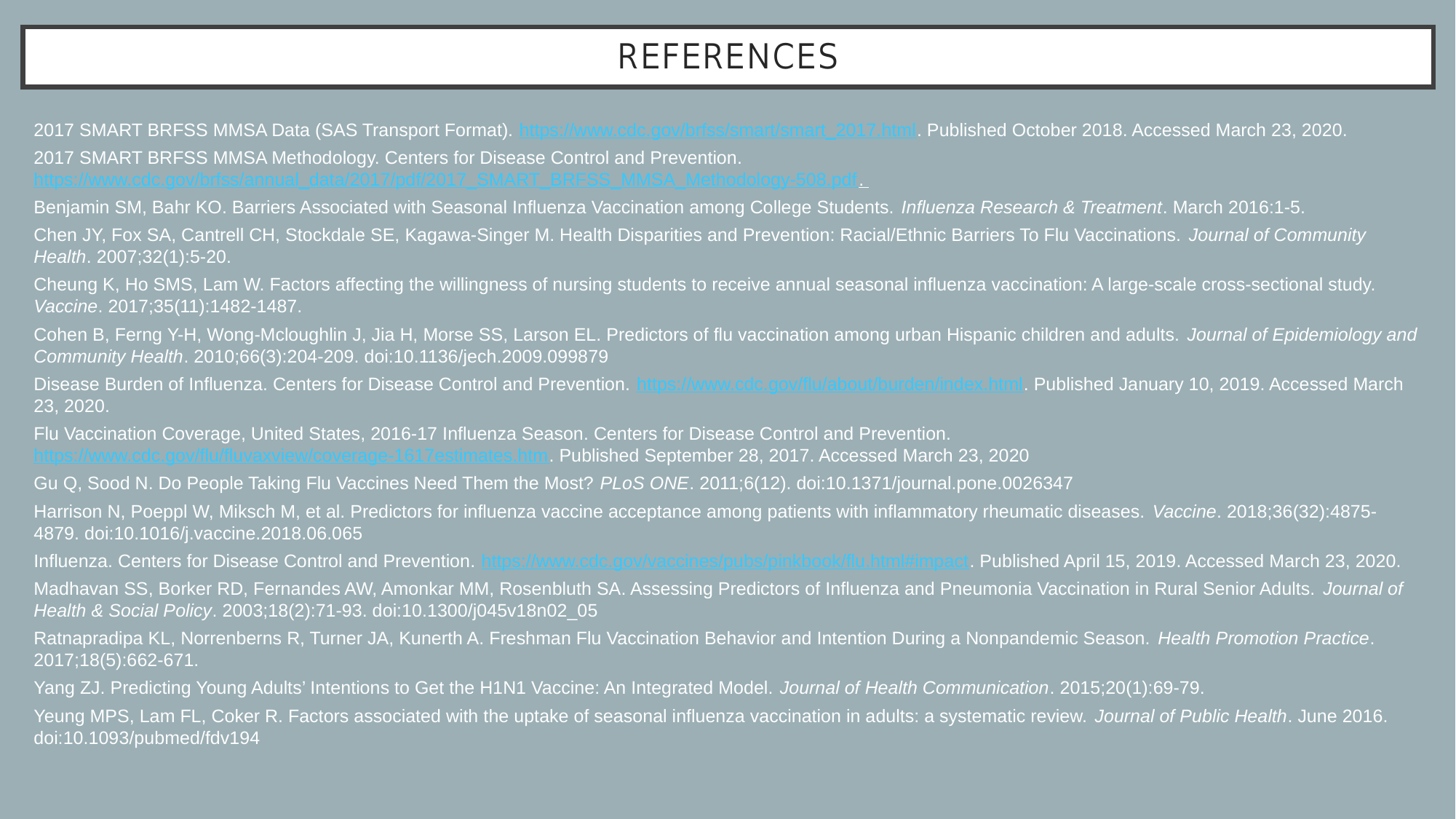

# References
2017 SMART BRFSS MMSA Data (SAS Transport Format). https://www.cdc.gov/brfss/smart/smart_2017.html. Published October 2018. Accessed March 23, 2020.
2017 SMART BRFSS MMSA Methodology. Centers for Disease Control and Prevention. https://www.cdc.gov/brfss/annual_data/2017/pdf/2017_SMART_BRFSS_MMSA_Methodology-508.pdf.
Benjamin SM, Bahr KO. Barriers Associated with Seasonal Influenza Vaccination among College Students. Influenza Research & Treatment. March 2016:1-5.
Chen JY, Fox SA, Cantrell CH, Stockdale SE, Kagawa-Singer M. Health Disparities and Prevention: Racial/Ethnic Barriers To Flu Vaccinations. Journal of Community Health. 2007;32(1):5-20.
Cheung K, Ho SMS, Lam W. Factors affecting the willingness of nursing students to receive annual seasonal influenza vaccination: A large-scale cross-sectional study. Vaccine. 2017;35(11):1482-1487.
Cohen B, Ferng Y-H, Wong-Mcloughlin J, Jia H, Morse SS, Larson EL. Predictors of flu vaccination among urban Hispanic children and adults. Journal of Epidemiology and Community Health. 2010;66(3):204-209. doi:10.1136/jech.2009.099879
Disease Burden of Influenza. Centers for Disease Control and Prevention. https://www.cdc.gov/flu/about/burden/index.html. Published January 10, 2019. Accessed March 23, 2020.
Flu Vaccination Coverage, United States, 2016-17 Influenza Season. Centers for Disease Control and Prevention. https://www.cdc.gov/flu/fluvaxview/coverage-1617estimates.htm. Published September 28, 2017. Accessed March 23, 2020
Gu Q, Sood N. Do People Taking Flu Vaccines Need Them the Most? PLoS ONE. 2011;6(12). doi:10.1371/journal.pone.0026347
Harrison N, Poeppl W, Miksch M, et al. Predictors for influenza vaccine acceptance among patients with inflammatory rheumatic diseases. Vaccine. 2018;36(32):4875-4879. doi:10.1016/j.vaccine.2018.06.065
Influenza. Centers for Disease Control and Prevention. https://www.cdc.gov/vaccines/pubs/pinkbook/flu.html#impact. Published April 15, 2019. Accessed March 23, 2020.
Madhavan SS, Borker RD, Fernandes AW, Amonkar MM, Rosenbluth SA. Assessing Predictors of Influenza and Pneumonia Vaccination in Rural Senior Adults. Journal of Health & Social Policy. 2003;18(2):71-93. doi:10.1300/j045v18n02_05
Ratnapradipa KL, Norrenberns R, Turner JA, Kunerth A. Freshman Flu Vaccination Behavior and Intention During a Nonpandemic Season. Health Promotion Practice. 2017;18(5):662-671.
Yang ZJ. Predicting Young Adults’ Intentions to Get the H1N1 Vaccine: An Integrated Model. Journal of Health Communication. 2015;20(1):69-79.
Yeung MPS, Lam FL, Coker R. Factors associated with the uptake of seasonal influenza vaccination in adults: a systematic review. Journal of Public Health. June 2016. doi:10.1093/pubmed/fdv194